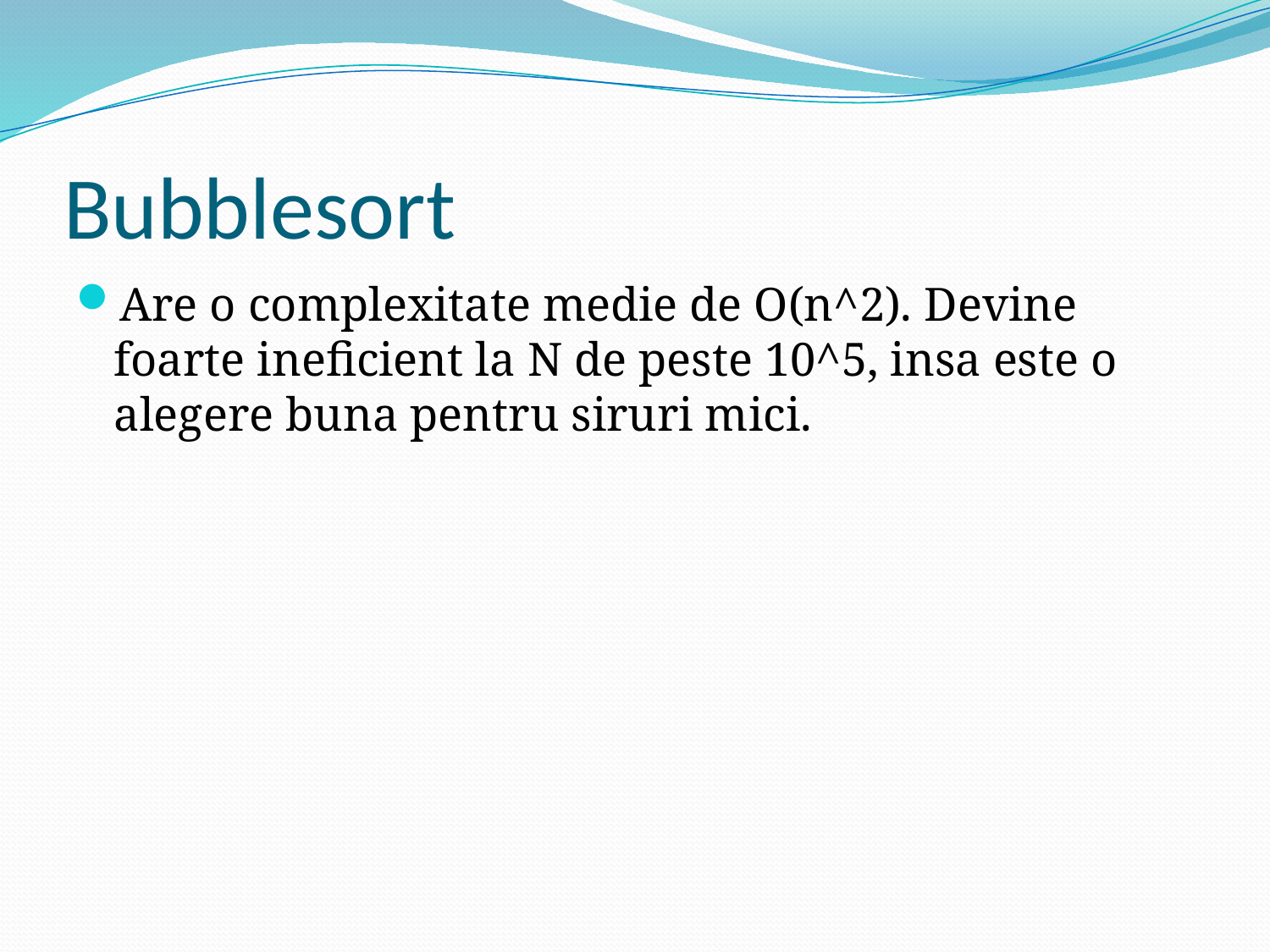

# Bubblesort
Are o complexitate medie de O(n^2). Devine foarte ineficient la N de peste 10^5, insa este o alegere buna pentru siruri mici.